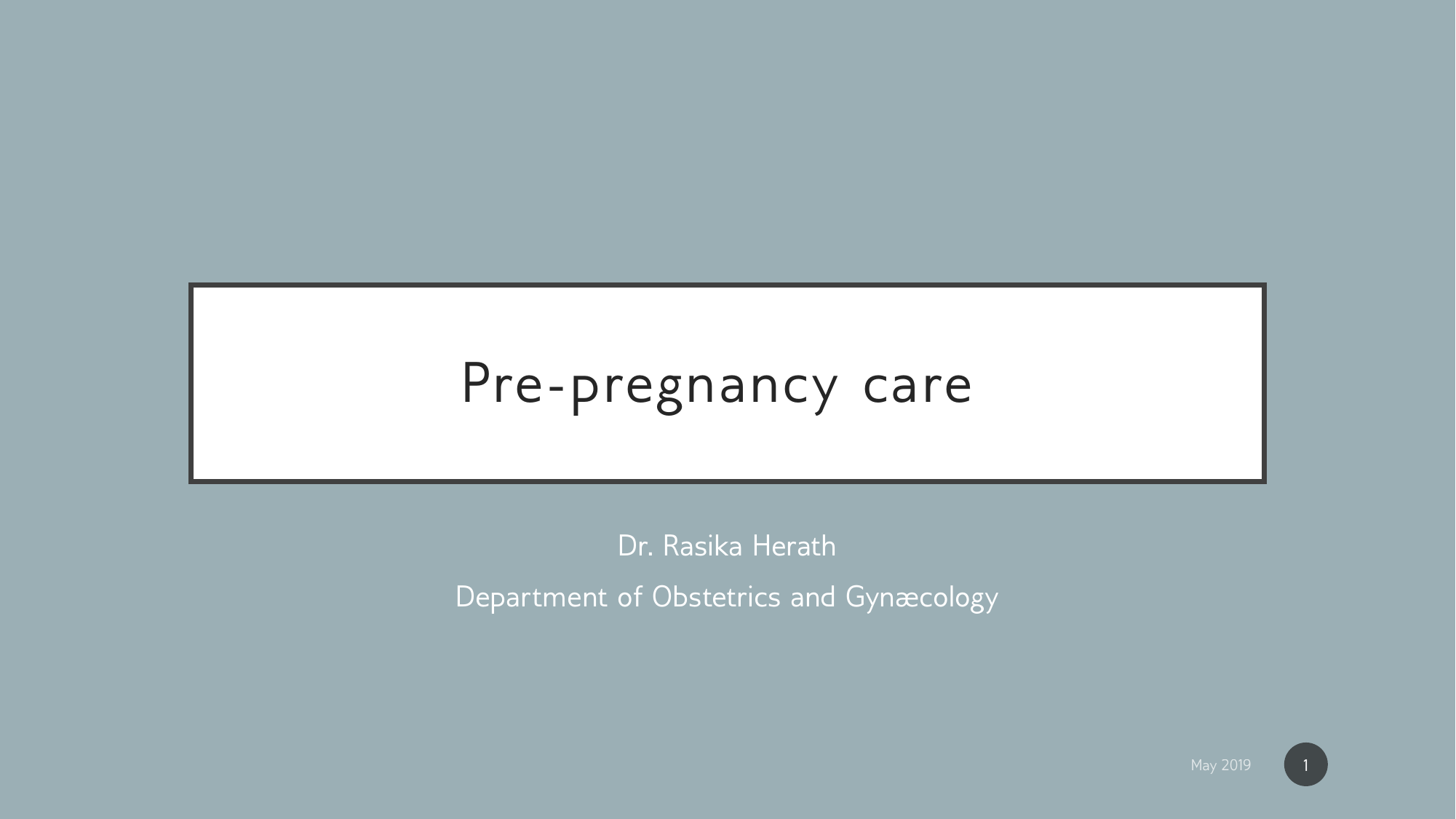

# Pre-pregnancy care
Dr. Rasika Herath
Department of Obstetrics and Gynaecology
1
May 2019